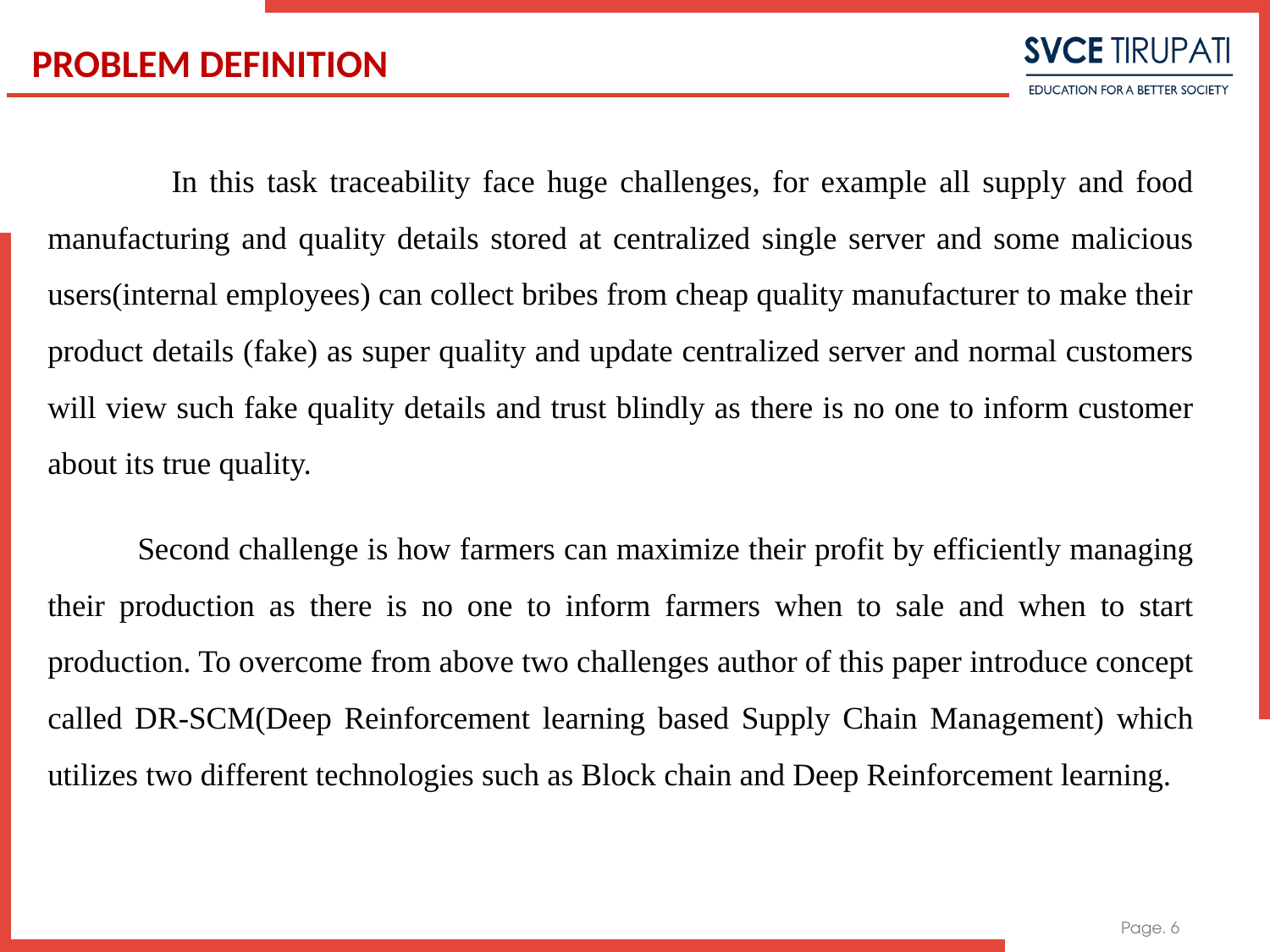

# PROBLEM DEFINITION
          In this task traceability face huge challenges, for example all supply and food manufacturing and quality details stored at centralized single server and some malicious users(internal employees) can collect bribes from cheap quality manufacturer to make their product details (fake) as super quality and update centralized server and normal customers will view such fake quality details and trust blindly as there is no one to inform customer about its true quality.
          Second challenge is how farmers can maximize their profit by efficiently managing their production as there is no one to inform farmers when to sale and when to start production. To overcome from above two challenges author of this paper introduce concept called DR-SCM(Deep Reinforcement learning based Supply Chain Management) which utilizes two different technologies such as Block chain and Deep Reinforcement learning.